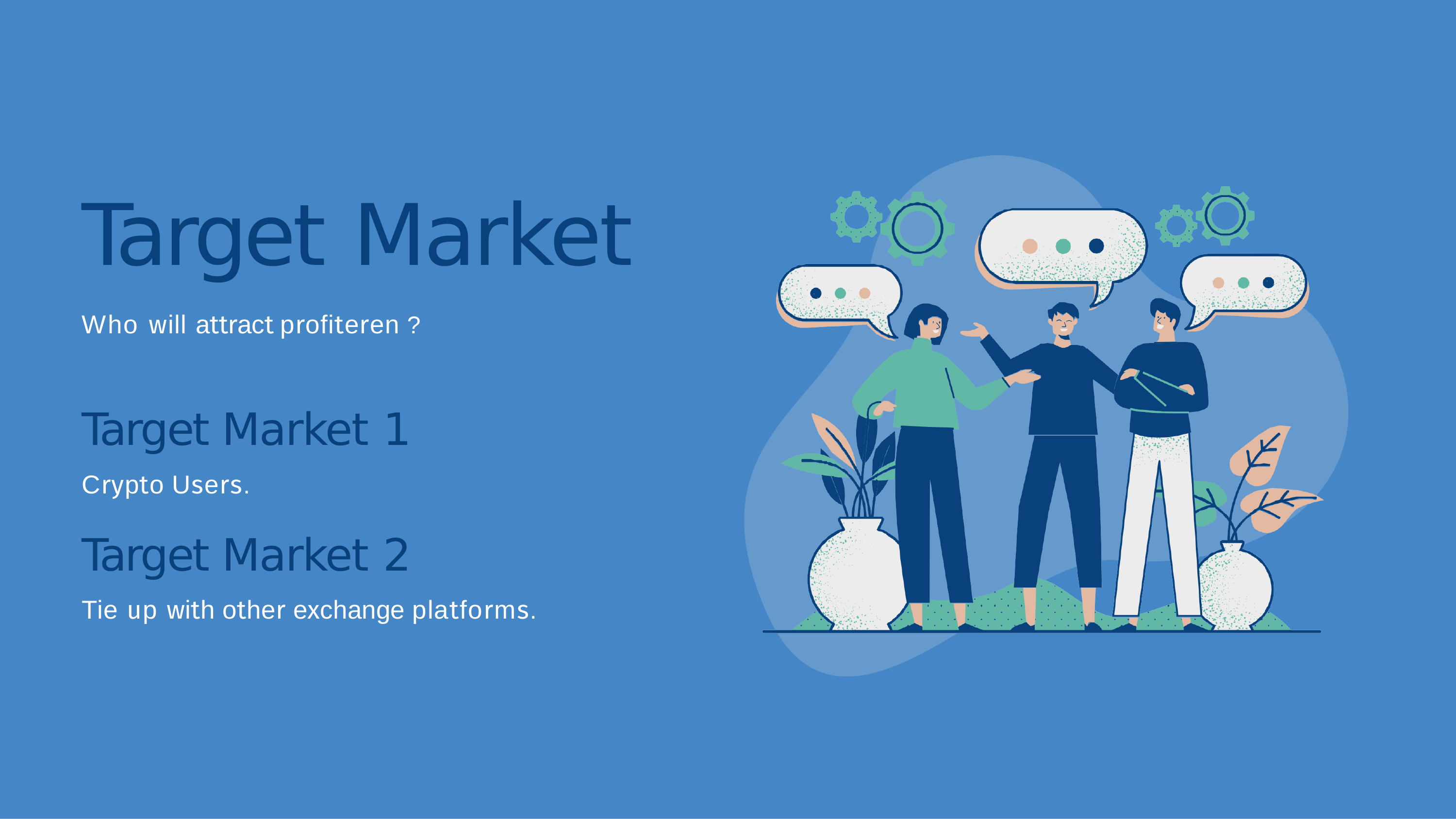

# Target Market
Who will attract profiteren ?
Target Market 1
Crypto Users.

Target Market 2
Tie up with other exchange platforms.